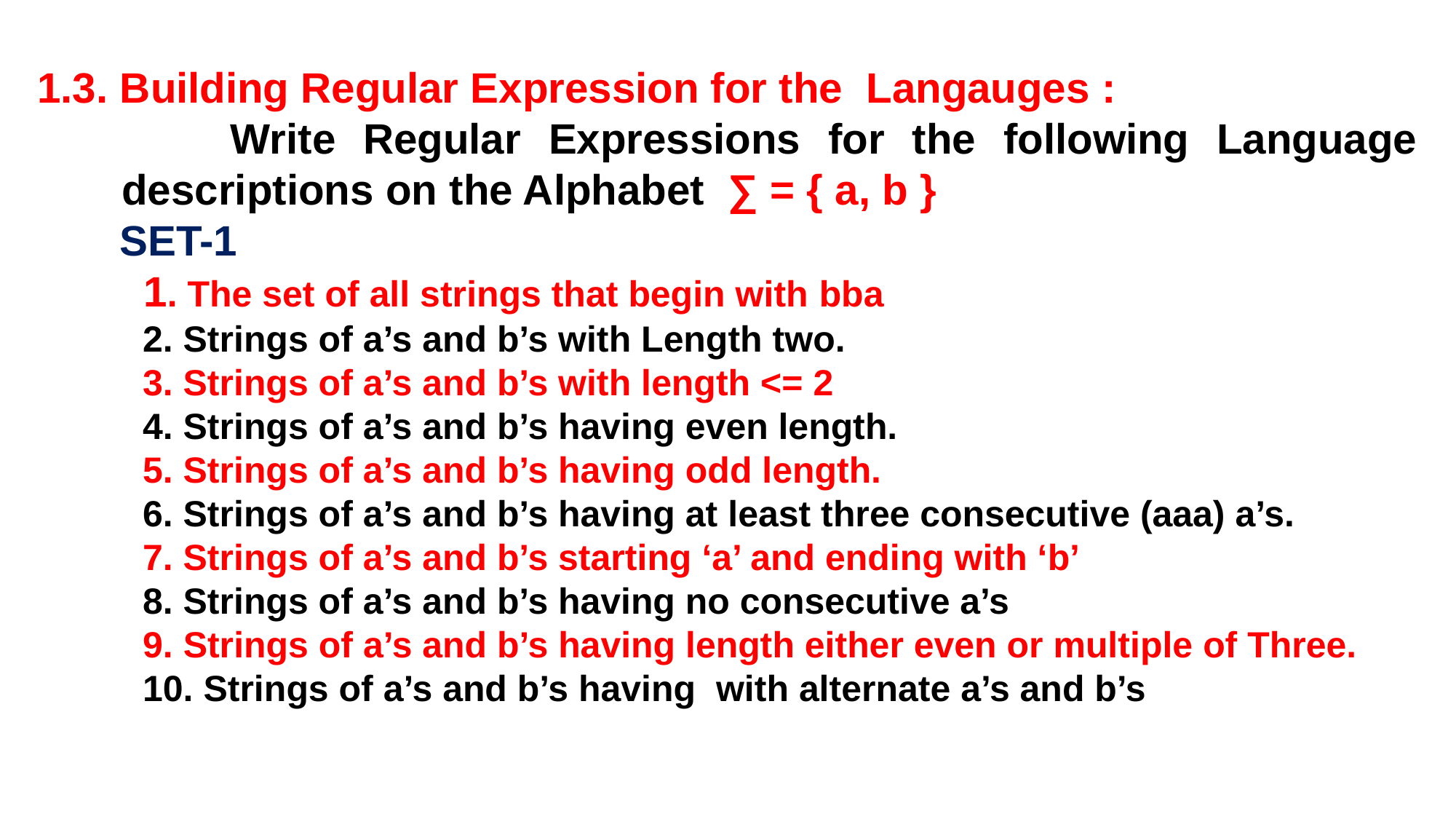

1.3. Building Regular Expression for the  Langauges :
       Write Regular Expressions for the following Language descriptions on the Alphabet  ∑ = { a, b }
       SET-1
         1. The set of all strings that begin with bba
     2. Strings of a’s and b’s with Length two.
     3. Strings of a’s and b’s with length <= 2
     4. Strings of a’s and b’s having even length.
     5. Strings of a’s and b’s having odd length.
     6. Strings of a’s and b’s having at least three consecutive (aaa) a’s.
     7. Strings of a’s and b’s starting ‘a’ and ending with ‘b’
     8. Strings of a’s and b’s having no consecutive a’s
     9. Strings of a’s and b’s having length either even or multiple of Three.
     10. Strings of a’s and b’s having  with alternate a’s and b’s